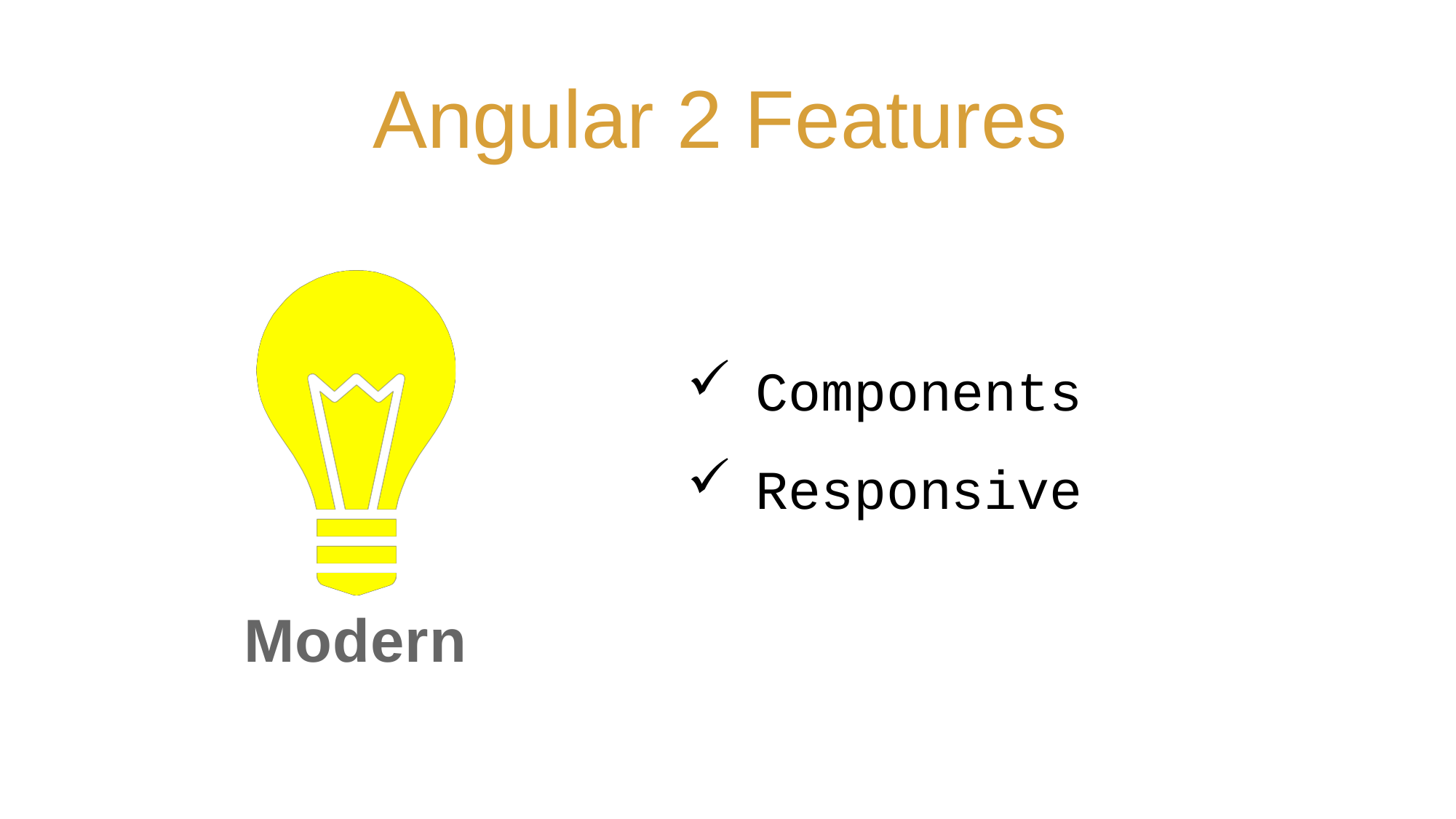

# Angular 2 Features

Components
Responsive

Modern